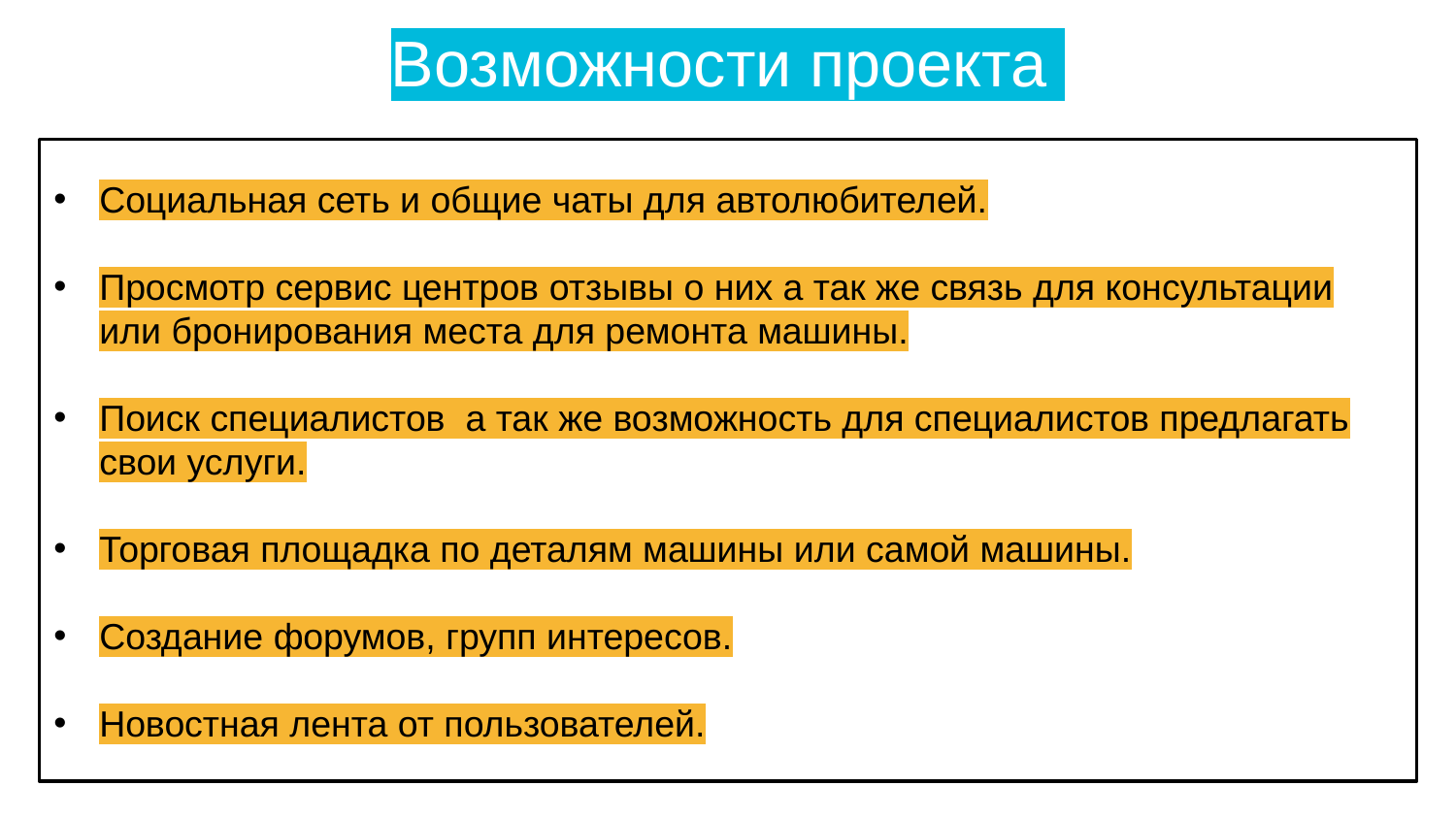

Возможности проекта
Социальная сеть и общие чаты для автолюбителей.

Просмотр сервис центров отзывы о них а так же связь для консультации или бронирования места для ремонта машины.

Поиск специалистов  а так же возможность для специалистов предлагать свои услуги.

Торговая площадка по деталям машины или самой машины.

Создание форумов, групп интересов.

Новостная лента от пользователей.